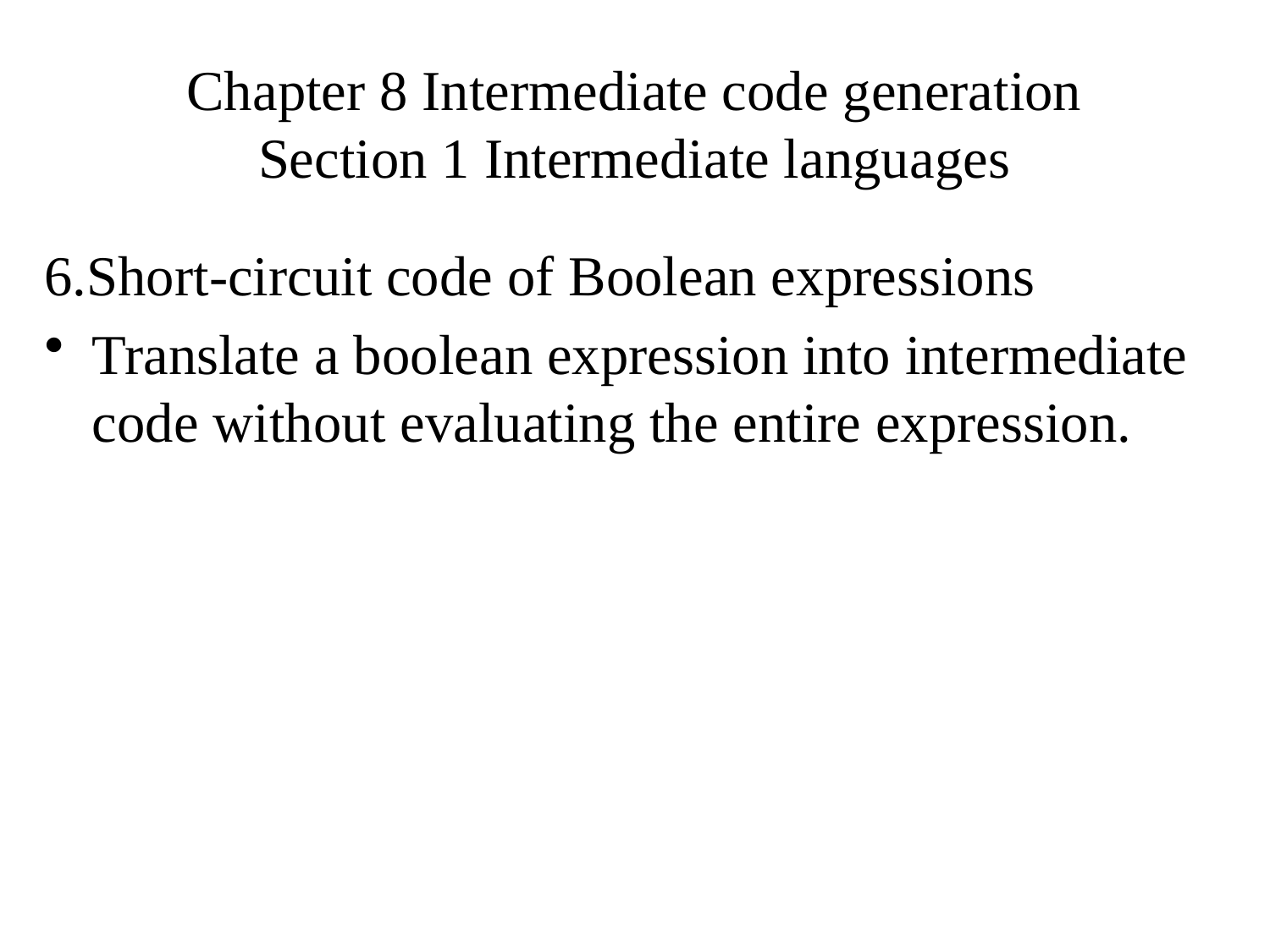

# Chapter 8 Intermediate code generation Section 1 Intermediate languages
6.Short-circuit code of Boolean expressions
Translate a boolean expression into intermediate code without evaluating the entire expression.